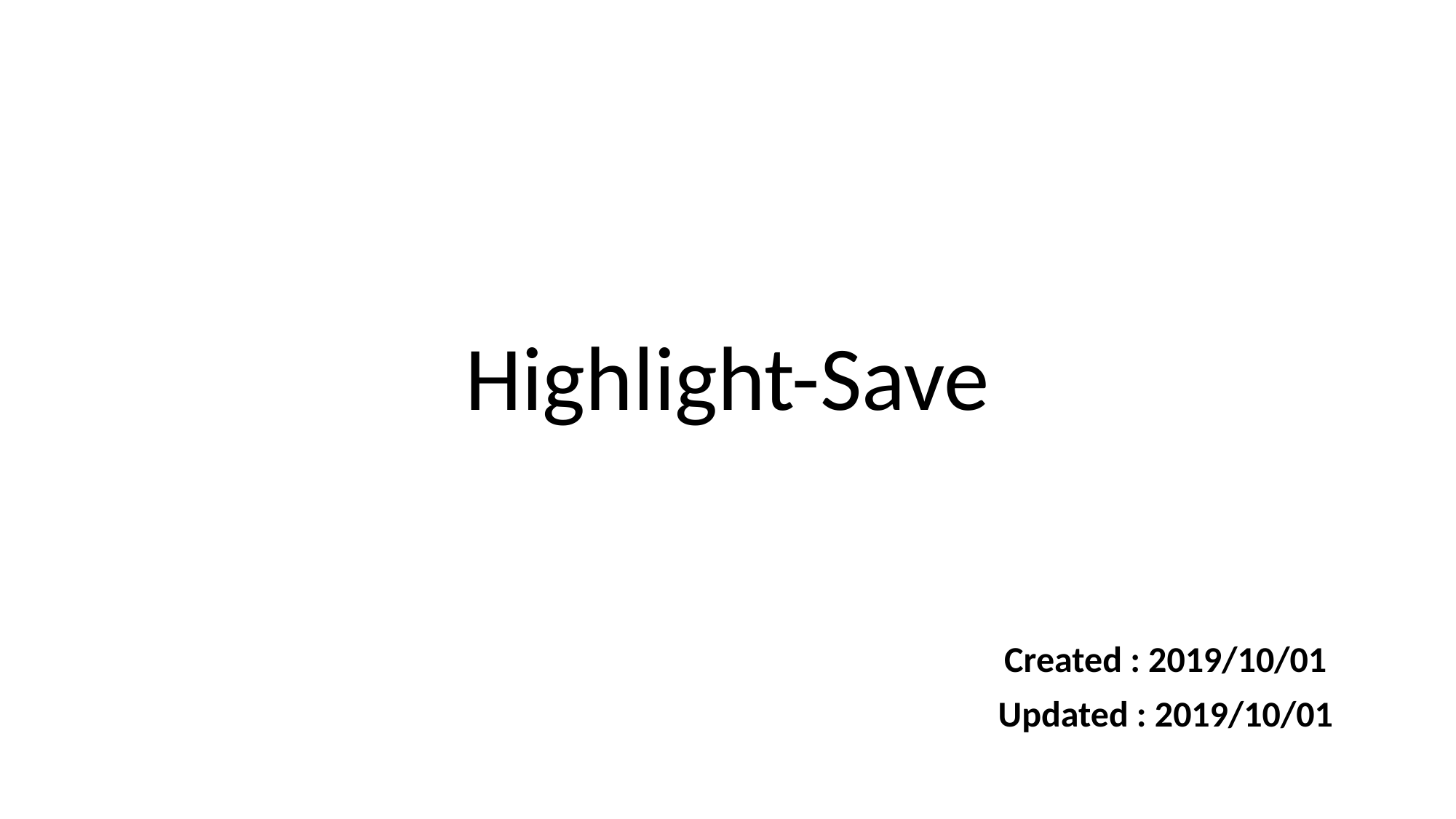

# Highlight-Save
Created : 2019/10/01
Updated : 2019/10/01